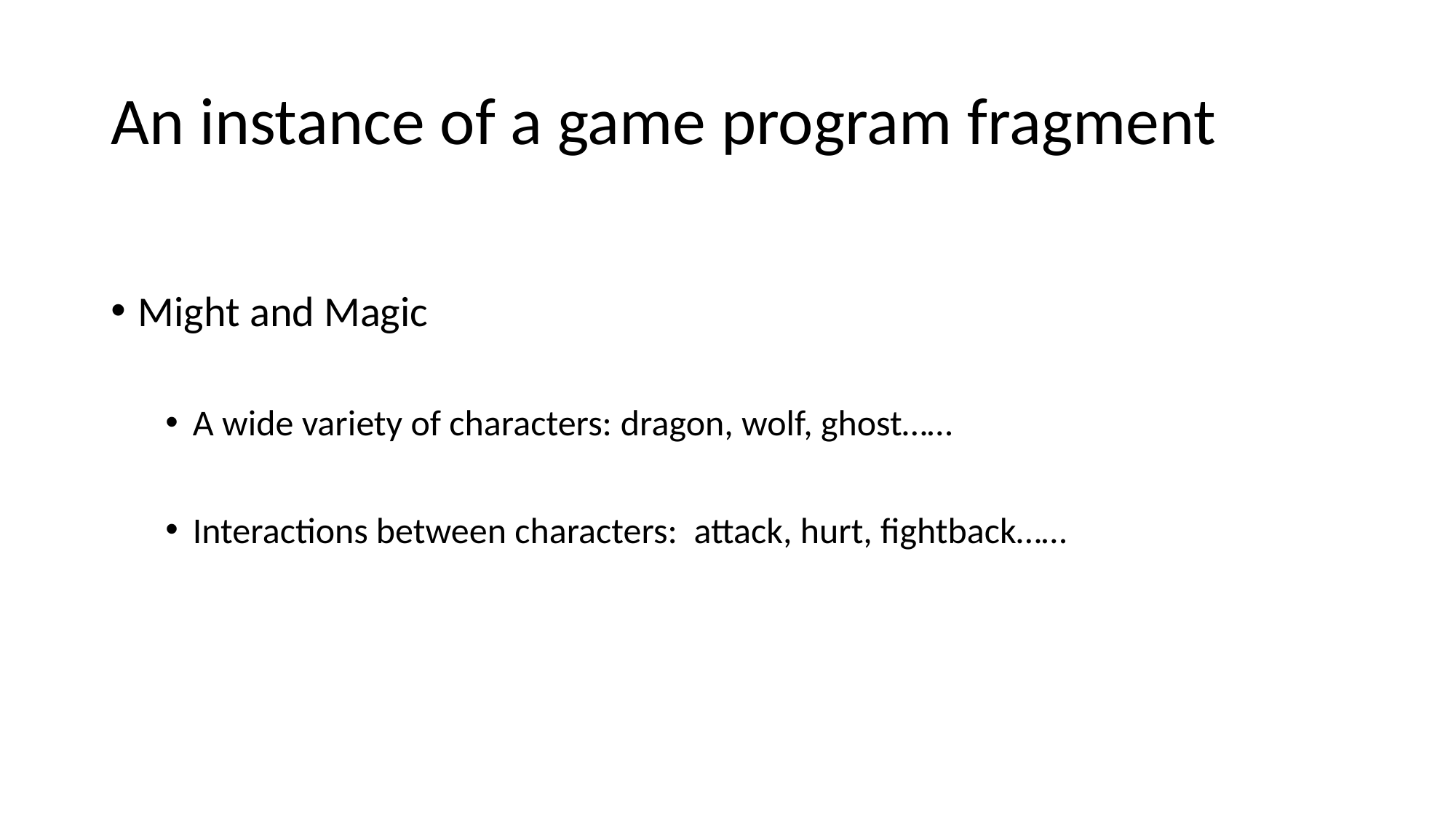

# An instance of a game program fragment

Might and Magic

A wide variety of characters: dragon, wolf, ghost……

Interactions between characters:  attack, hurt, fightback……